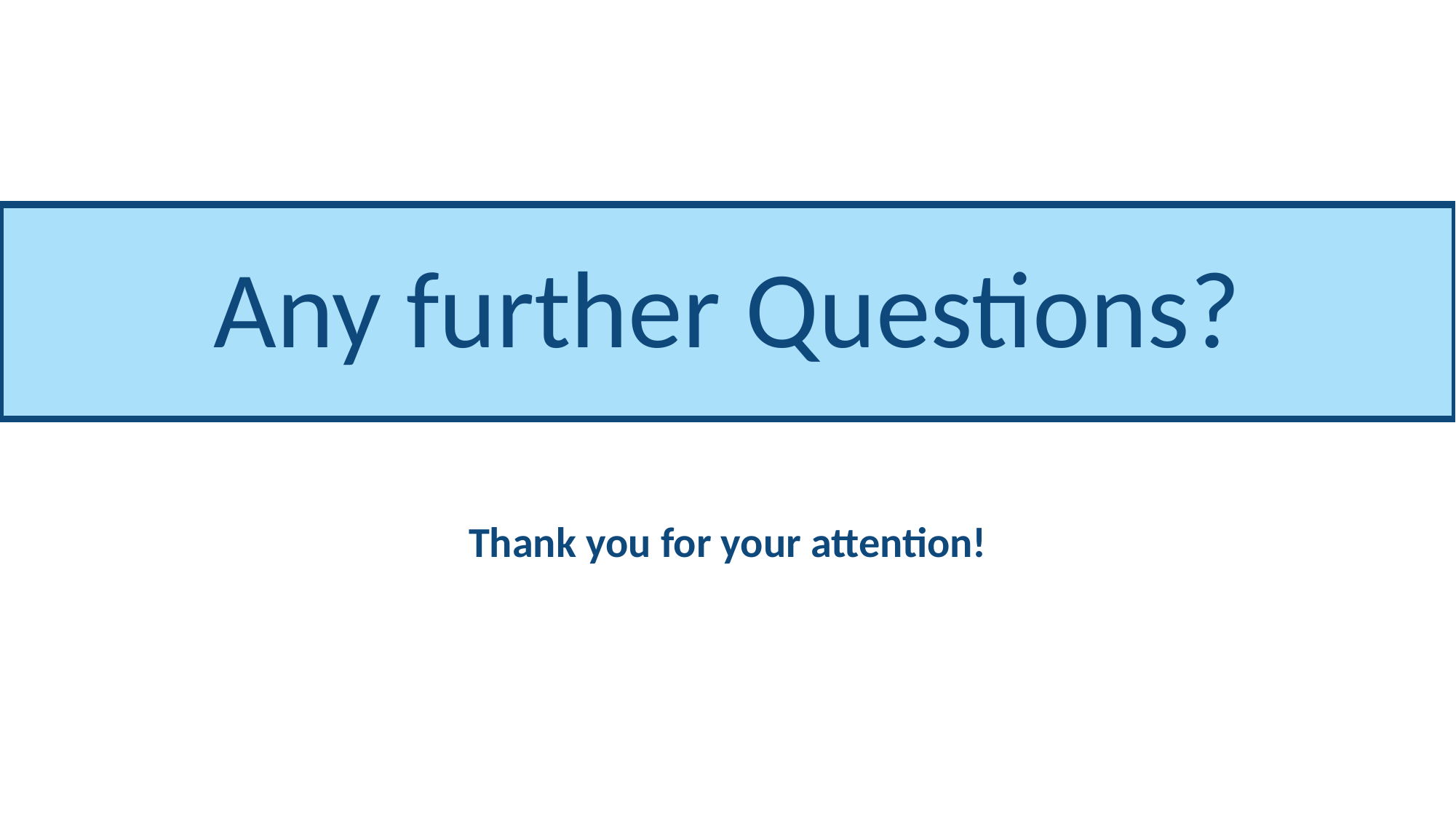

Any further Questions?
Thank you for your attention!